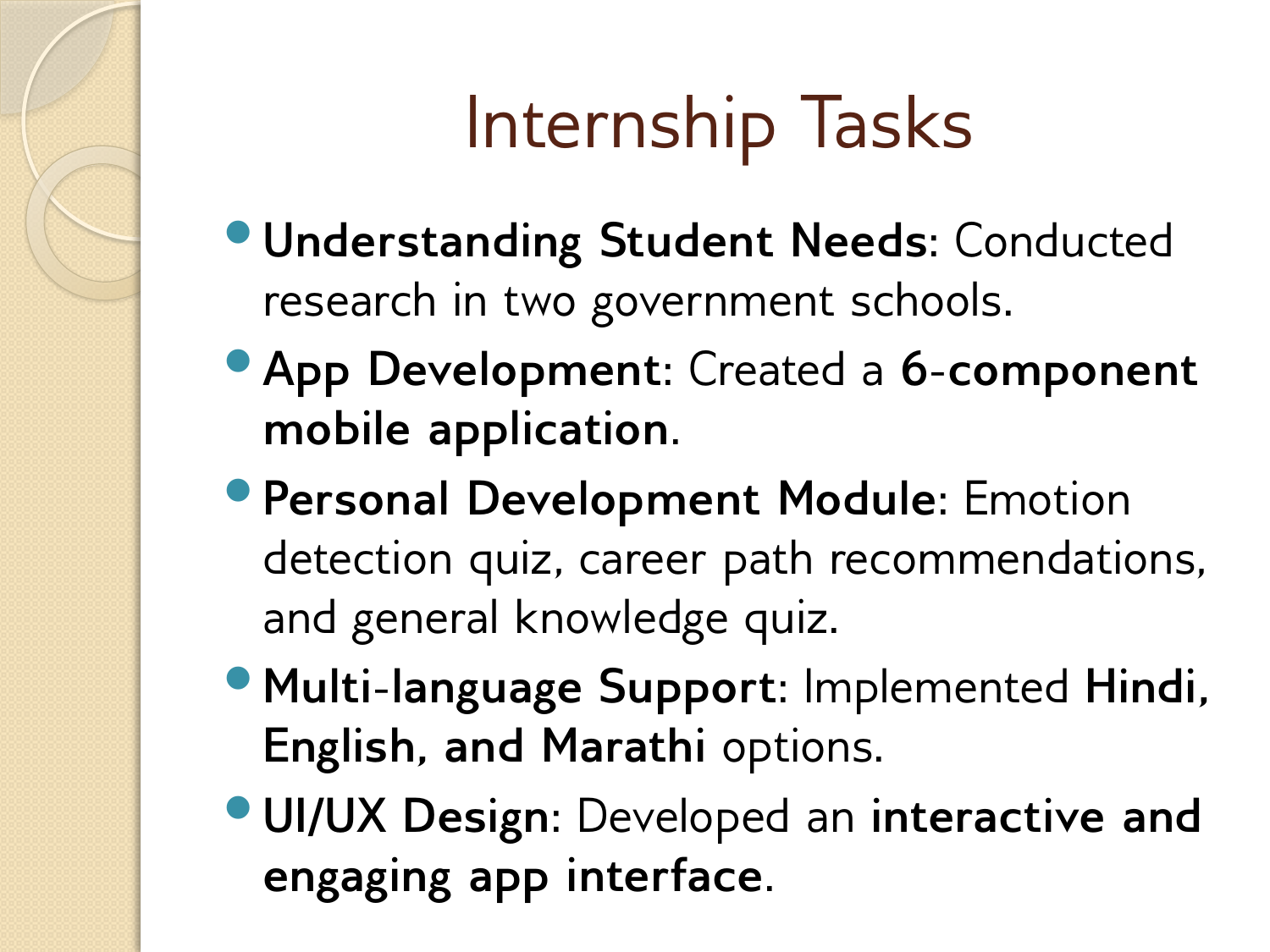

# Internship Tasks
Understanding Student Needs: Conducted research in two government schools.
App Development: Created a 6-component mobile application.
Personal Development Module: Emotion detection quiz, career path recommendations, and general knowledge quiz.
Multi-language Support: Implemented Hindi, English, and Marathi options.
UI/UX Design: Developed an interactive and engaging app interface.